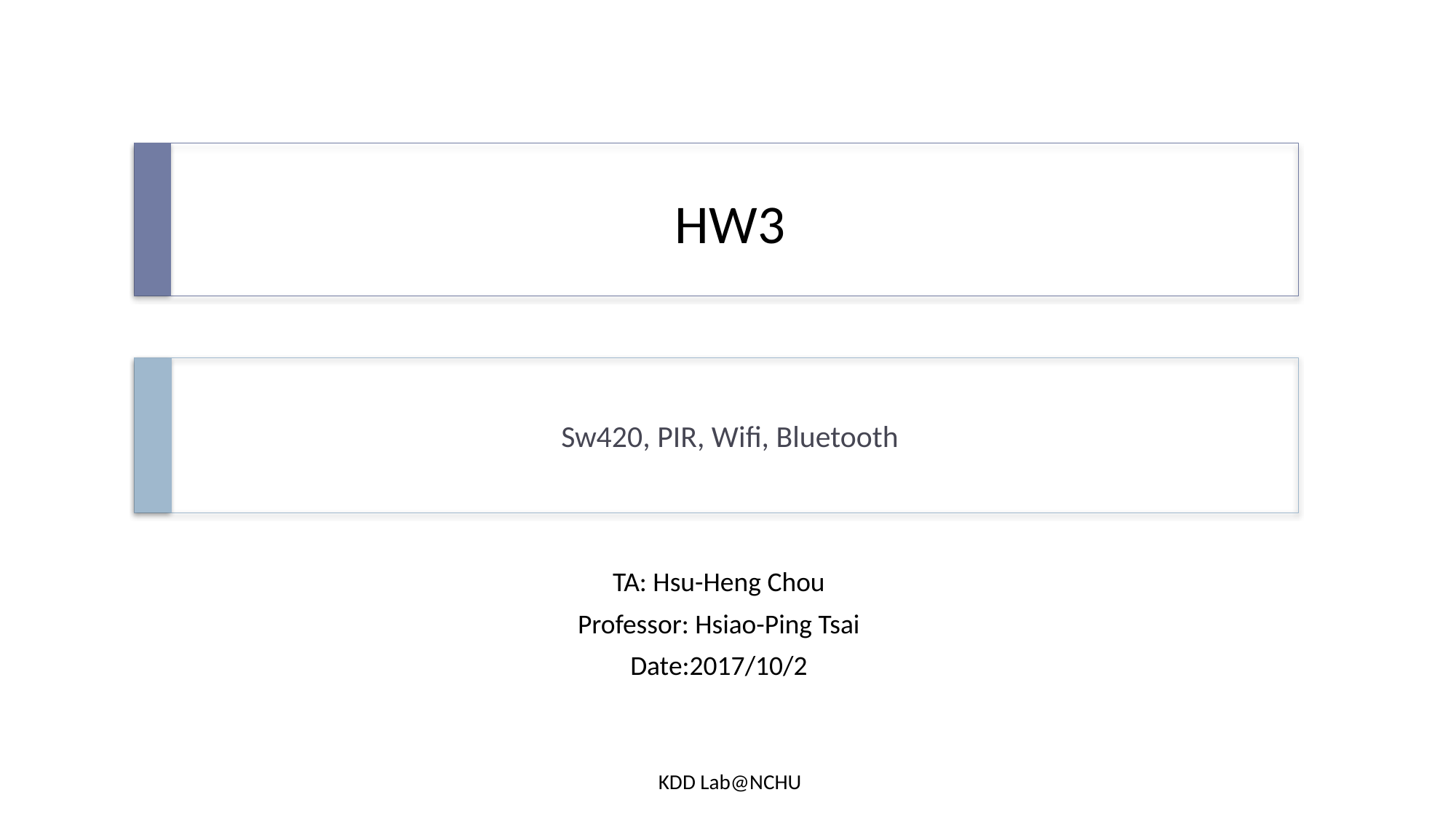

# HW3
Sw420, PIR, Wifi, Bluetooth
TA: Hsu-Heng Chou
Professor: Hsiao-Ping Tsai
Date:2017/10/2